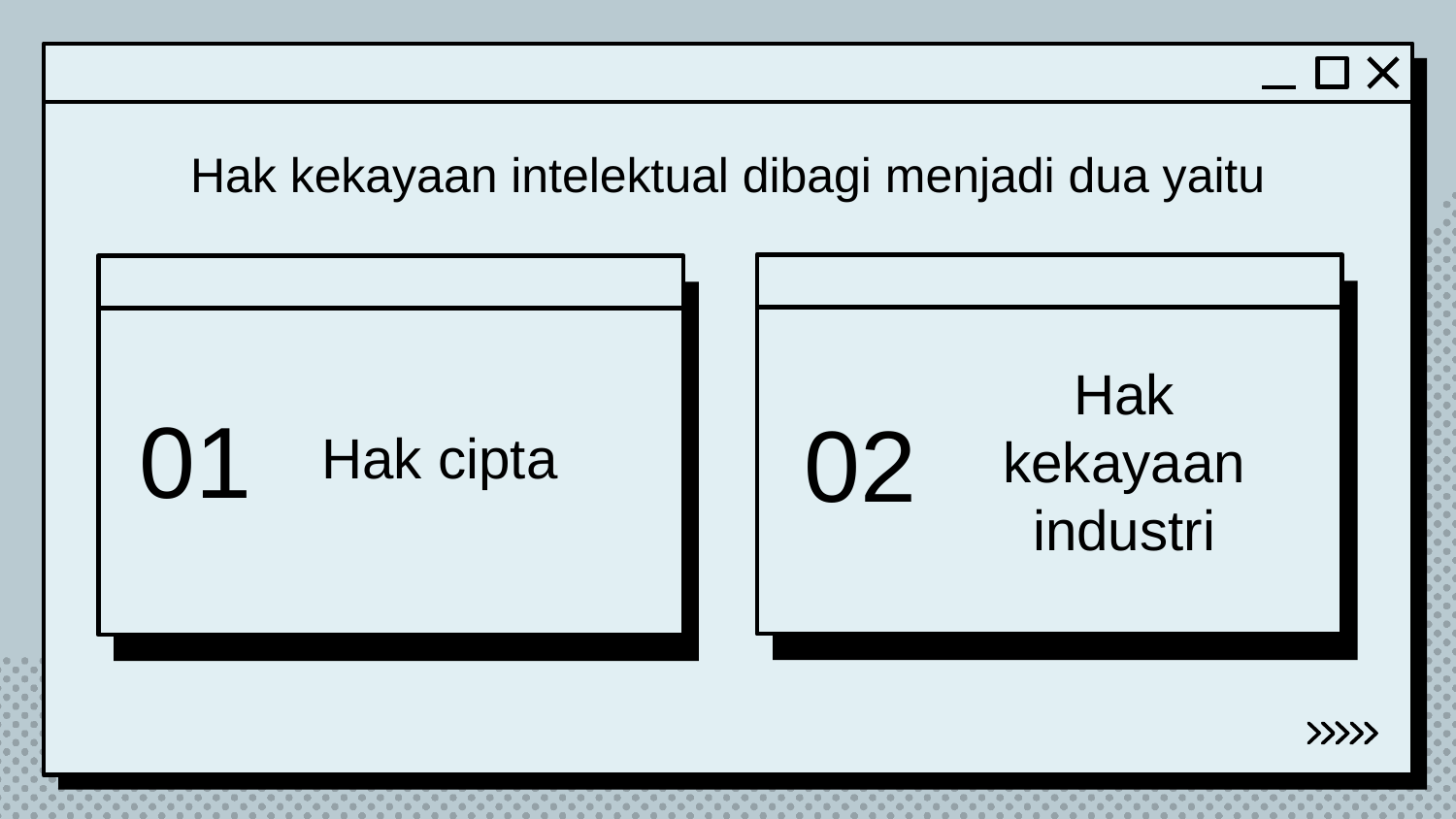

Hak kekayaan intelektual dibagi menjadi dua yaitu

Hak kekayaan industri
# 01
02
Hak cipta